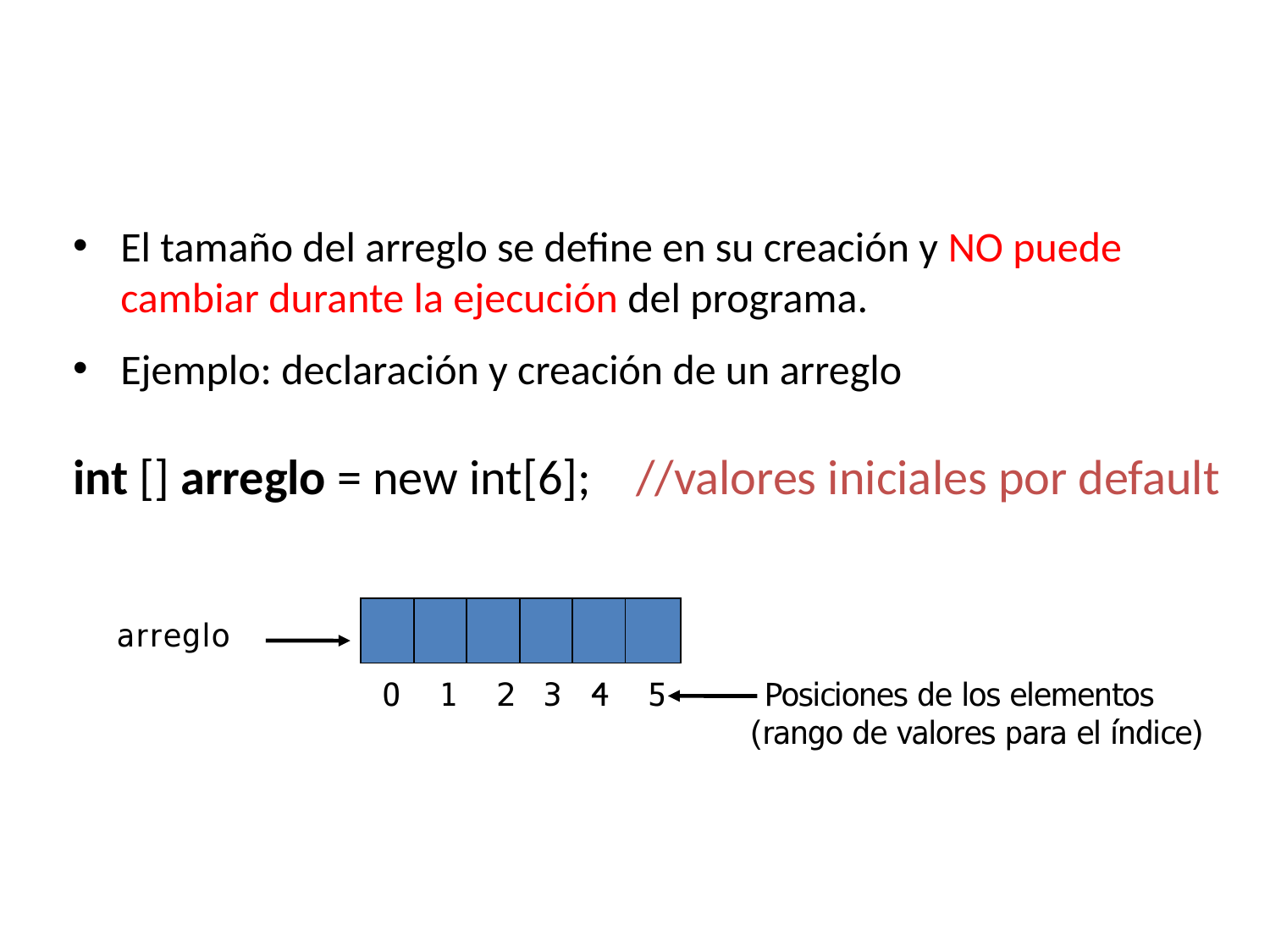

El tamaño del arreglo se define en su creación y NO puede cambiar durante la ejecución del programa.
Ejemplo: declaración y creación de un arreglo

int [] arreglo = new int[6];    //valores iniciales por default

0    1    2   3   4    5          Posiciones de los elementos
                                     (rango de valores para el índice)

arreglo